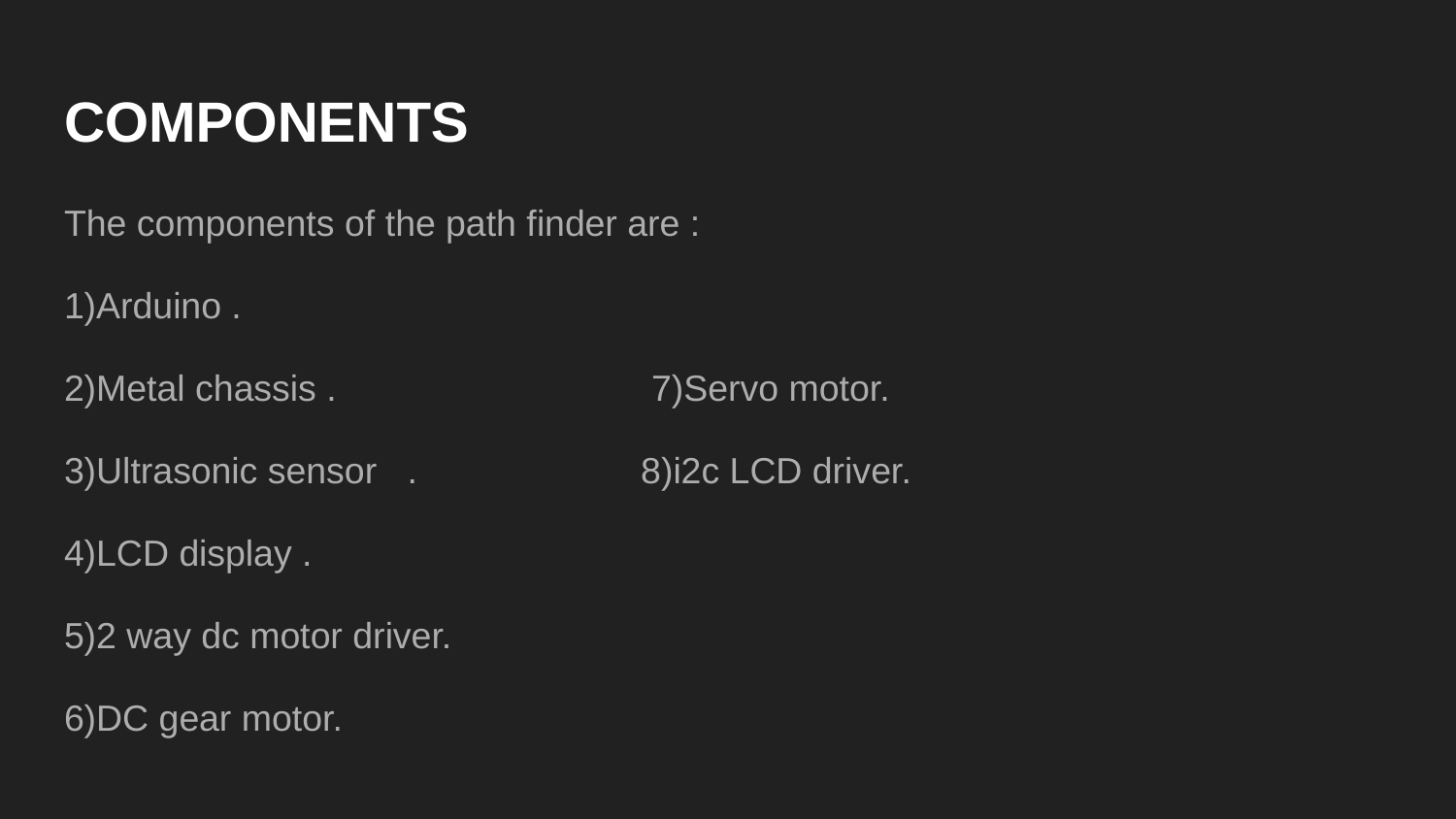

# COMPONENTS
The components of the path finder are :
1)Arduino .
2)Metal chassis .                               7)Servo motor.
3)Ultrasonic sensor   .                      8)i2c LCD driver.
4)LCD display .
5)2 way dc motor driver.
6)DC gear motor.